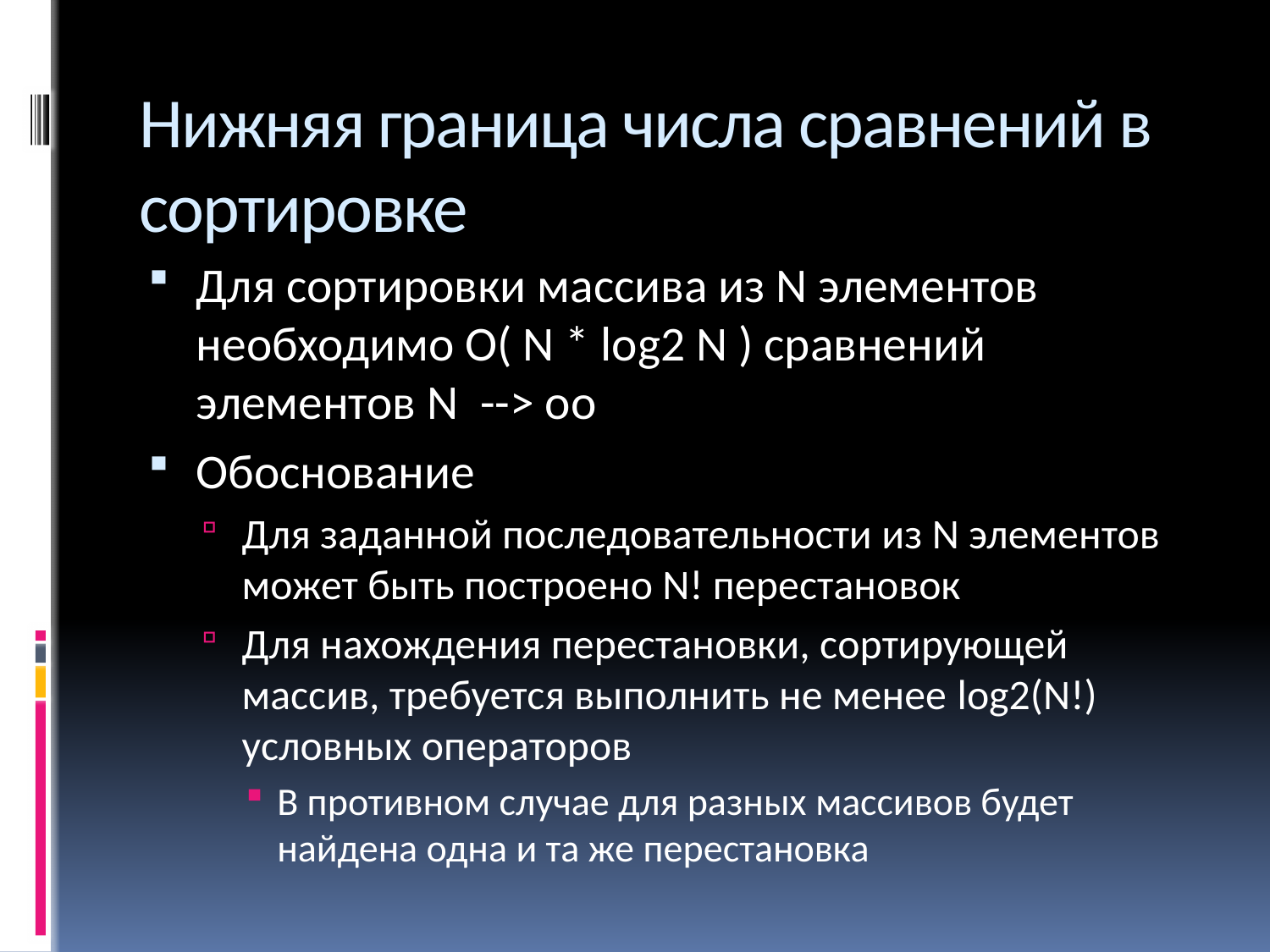

# Нижняя граница числа сравнений в сортировке
Для сортировки массива из N элементов необходимо О( N * log2 N ) сравнений элементов N  --> oo
Обоснование
Для заданной последовательности из N элементов может быть построено N! перестановок
Для нахождения перестановки, сортирующей массив, требуется выполнить не менее log2(N!) условных операторов
В противном случае для разных массивов будет найдена одна и та же перестановка